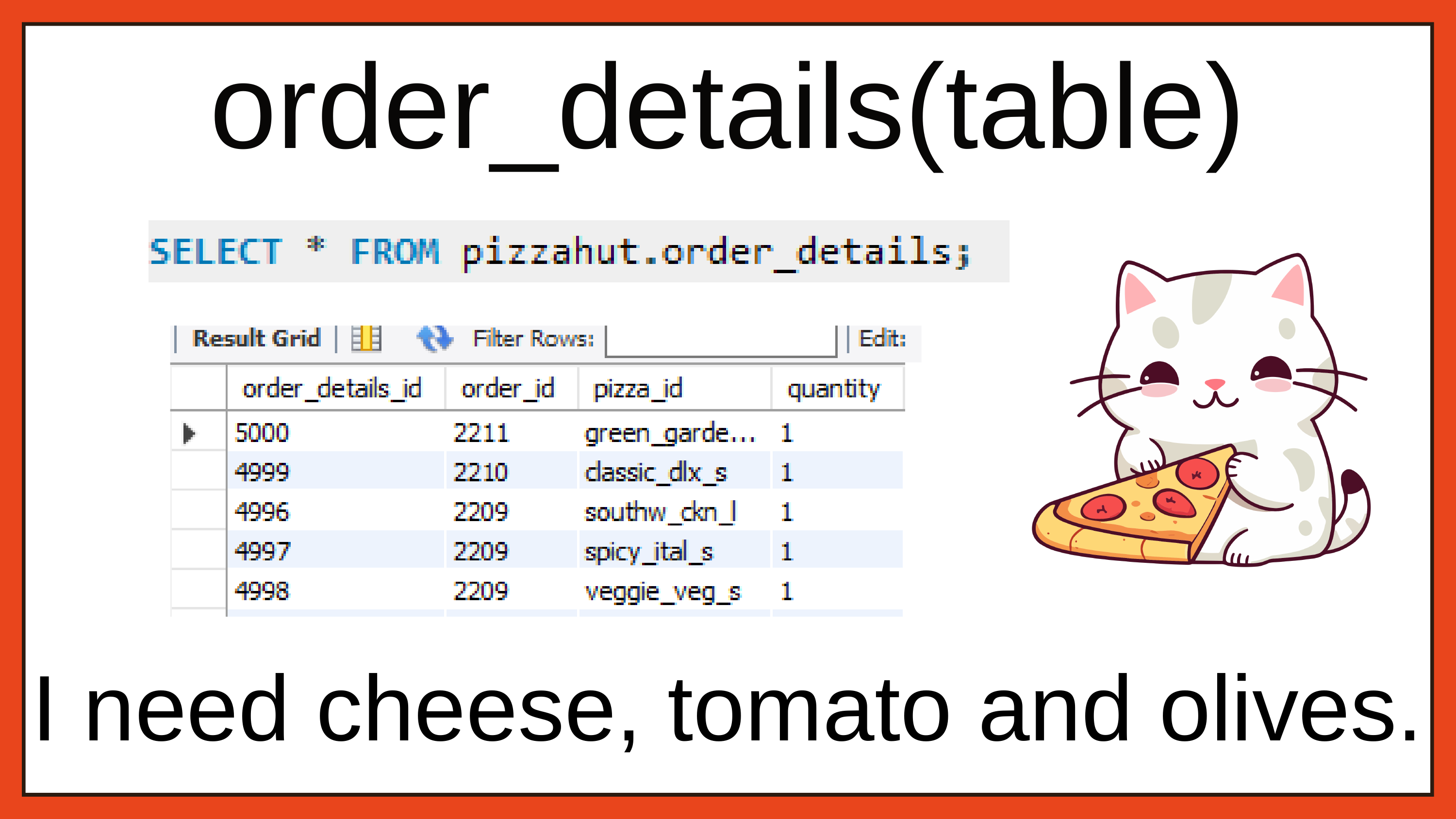

order_details(table)

I need cheese, tomato and olives.